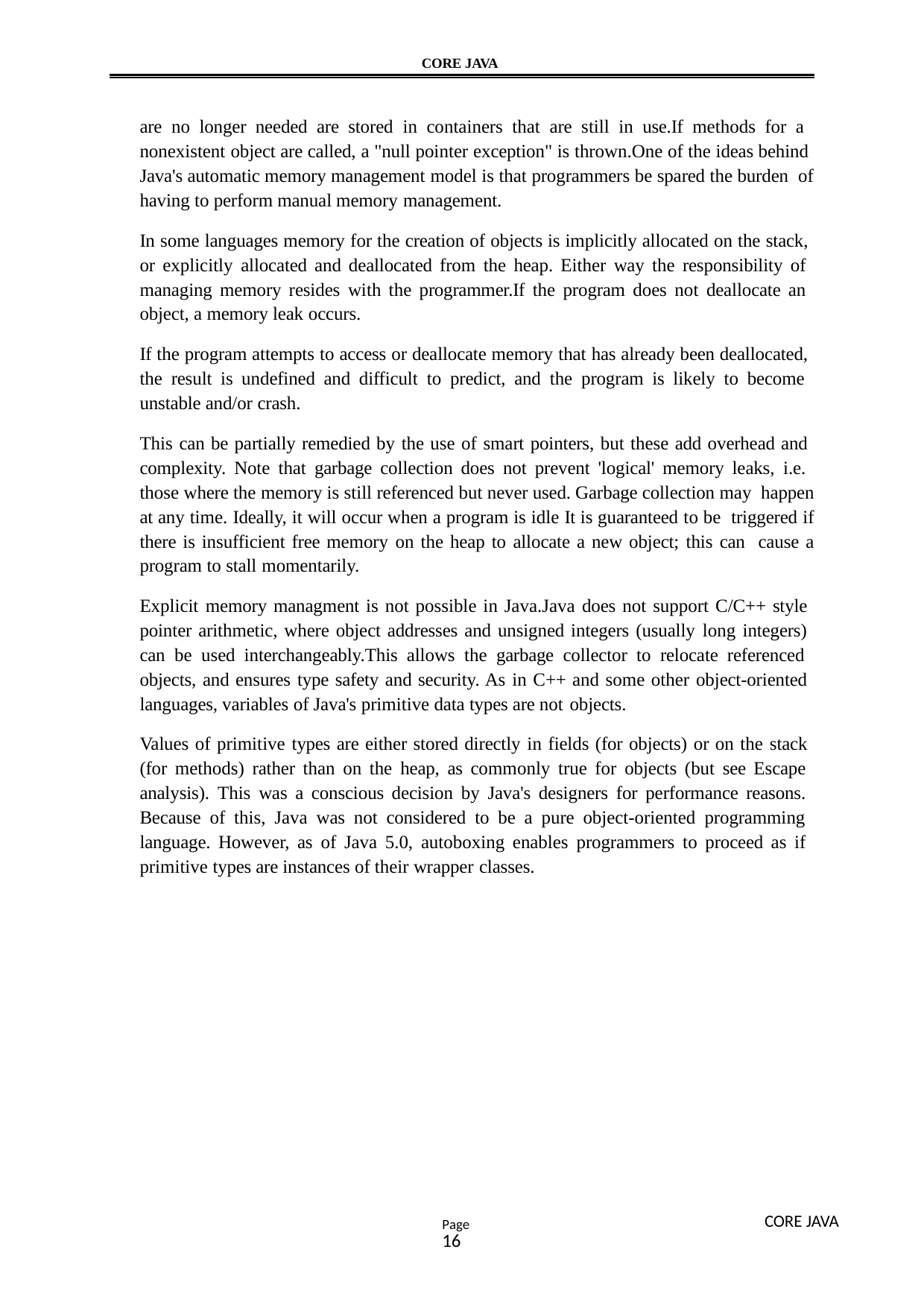

CORE JAVA

are no longer needed are stored in containers that are still in use.If methods for a  nonexistent object are called, a "null pointer exception" is thrown.One of the ideas behind  Java's automatic memory management model is that programmers be spared the burden  of having to perform manual memory management.
In some languages memory for the creation of objects is implicitly allocated on the stack,  or explicitly allocated and deallocated from the heap. Either way the responsibility of  managing memory resides with the programmer.If the program does not deallocate an  object, a memory leak occurs.
If the program attempts to access or deallocate memory that has already been deallocated,  the result is undefined and difficult to predict, and the program is likely to become  unstable and/or crash.
This can be partially remedied by the use of smart pointers, but these add overhead and  complexity. Note that garbage collection does not prevent 'logical' memory leaks, i.e.  those where the memory is still referenced but never used. Garbage collection may  happen at any time. Ideally, it will occur when a program is idle It is guaranteed to be  triggered if there is insufficient free memory on the heap to allocate a new object; this can  cause a program to stall momentarily.
Explicit memory managment is not possible in Java.Java does not support C/C++ style  pointer arithmetic, where object addresses and unsigned integers (usually long integers)  can be used interchangeably.This allows the garbage collector to relocate referenced  objects, and ensures type safety and security. As in C++ and some other object-oriented  languages, variables of Java's primitive data types are not objects.
Values of primitive types are either stored directly in fields (for objects) or on the stack  (for methods) rather than on the heap, as commonly true for objects (but see Escape  analysis). This was a conscious decision by Java's designers for performance reasons.  Because of this, Java was not considered to be a pure object-oriented programming  language. However, as of Java 5.0, autoboxing enables programmers to proceed as if  primitive types are instances of their wrapper classes.

CORE JAVA
Page16